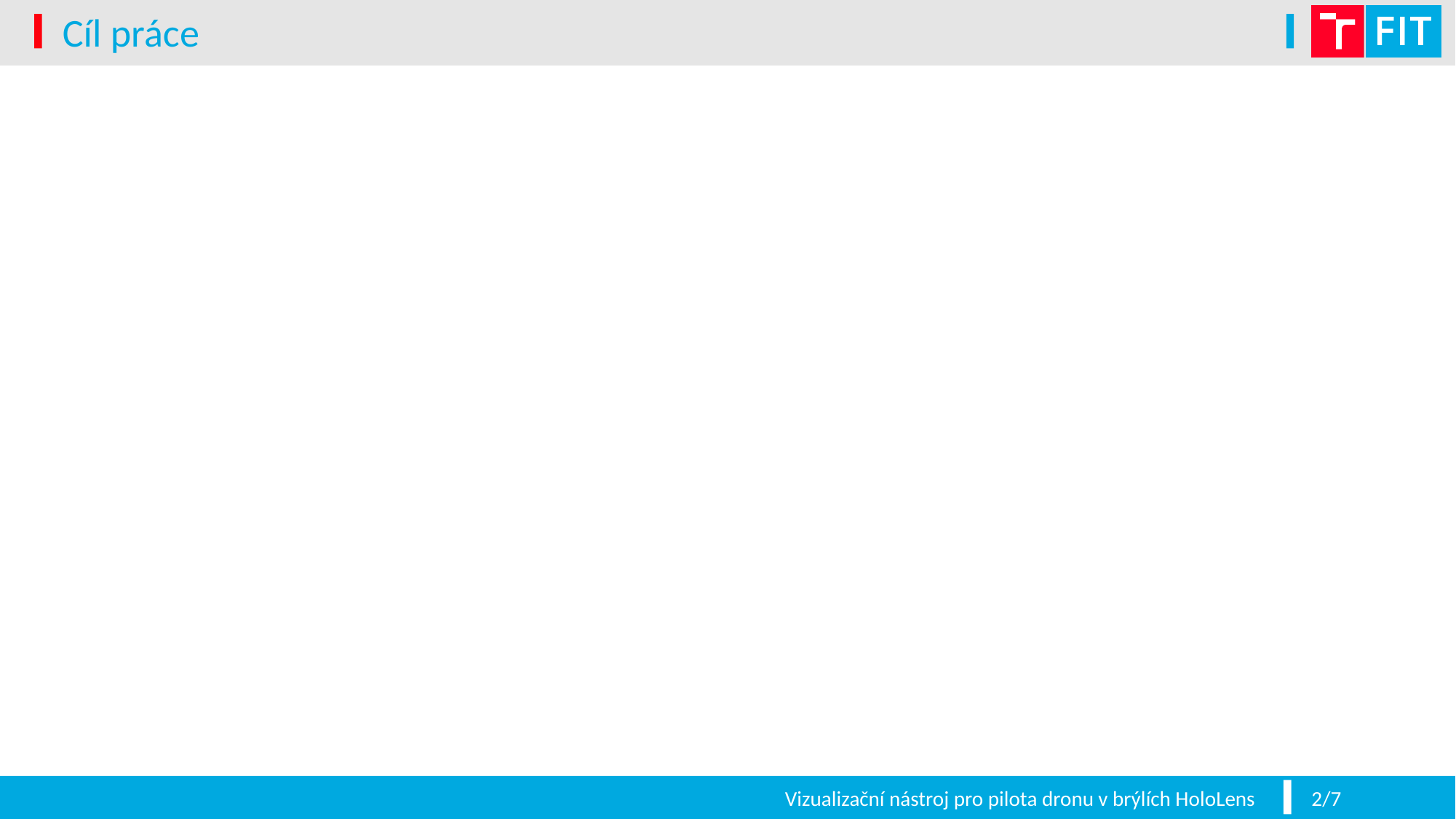

# Cíl práce

Vizualizační nástroj pro pilota dronu v brýlích HoloLens
2/7